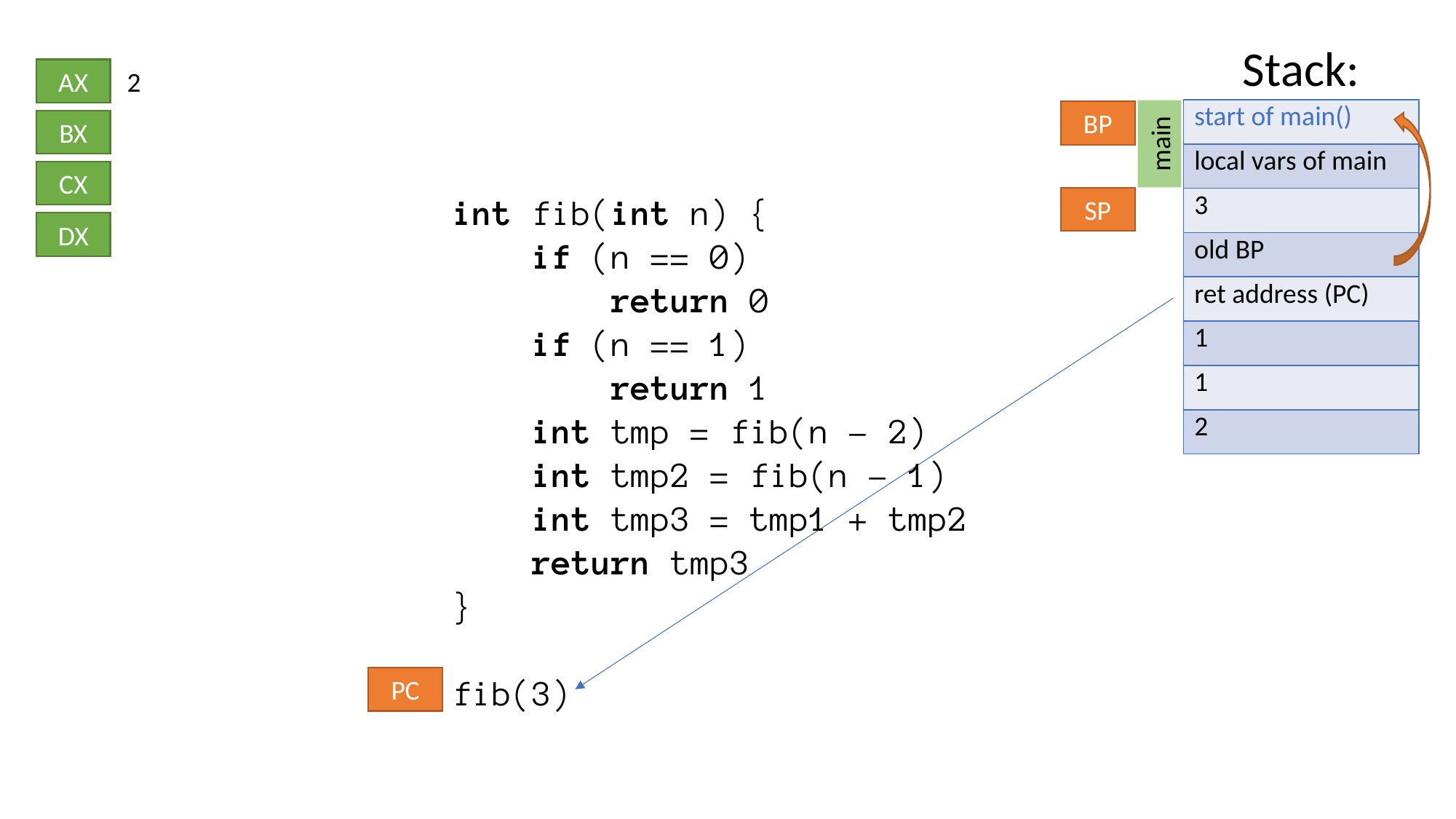

Stack:
AX
2
| start of main() |
| --- |
| local vars of main |
| 3 |
| old BP |
| ret address (PC) |
| 1 |
| 1 |
| 2 |
BP
BX
main
CX

int fib(int n) {
    if (n == 0)
        return 0
    if (n == 1)
        return 1
    int tmp = fib(n – 2)
    int tmp2 = fib(n – 1)
    int tmp3 = tmp1 + tmp2
    return tmp3
}

fib(3)
SP
DX
PC